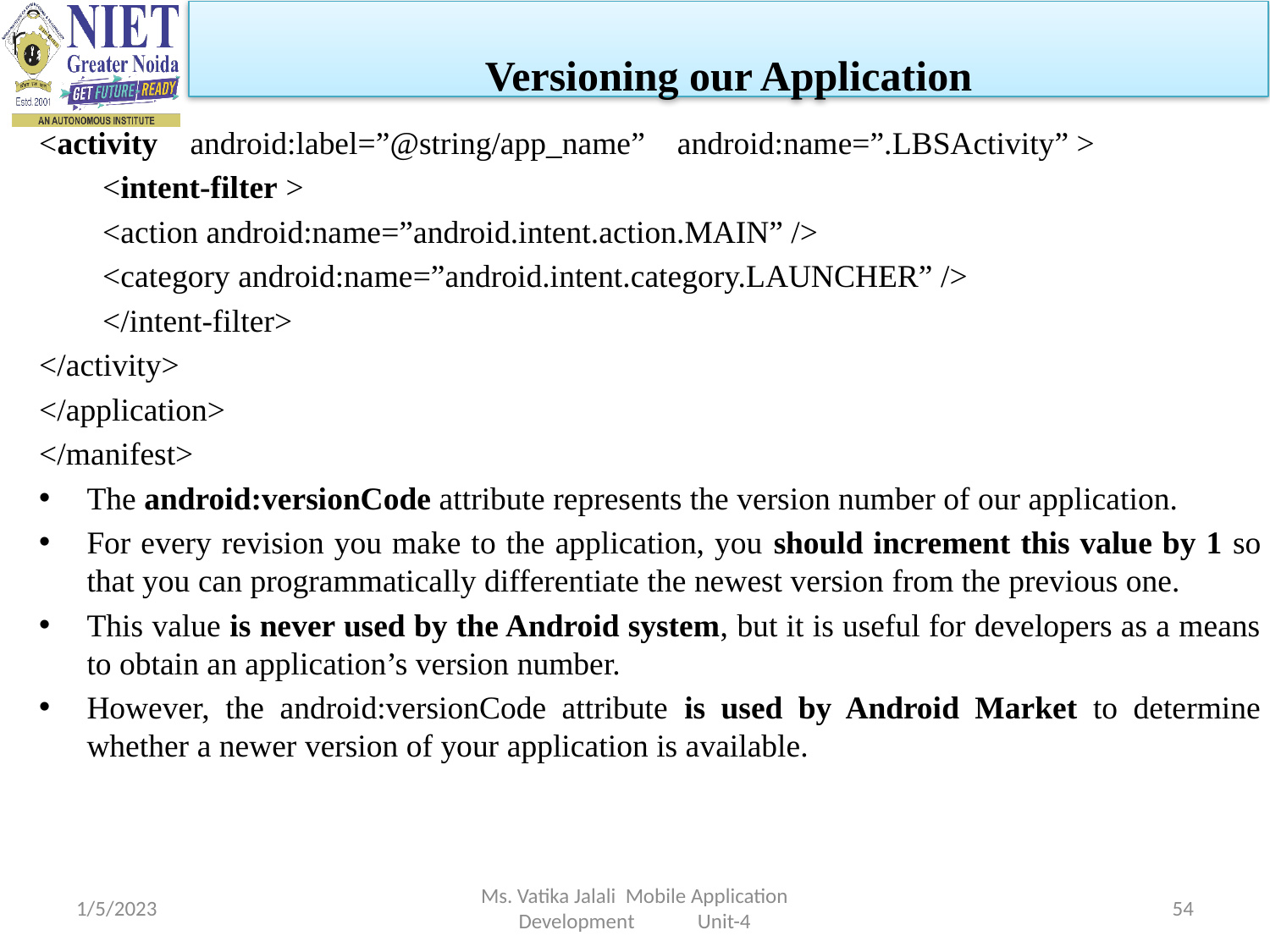

Versioning our Application
<activity    android:label=”@string/app_name”    android:name=”.LBSActivity” >
<intent-filter >
<action android:name=”android.intent.action.MAIN” />
<category android:name=”android.intent.category.LAUNCHER” />
</intent-filter>
</activity>
</application>
</manifest>
The android:versionCode attribute represents the version number of our application.
For every revision you make to the application, you should increment this value by 1 so that you can programmatically differentiate the newest version from the previous one.
This value is never used by the Android system, but it is useful for developers as a means to obtain an application’s version number.
However, the android:versionCode attribute is used by Android Market to determine whether a newer version of your application is available.
1/5/2023
Ms. Vatika Jalali  Mobile Application Development             Unit-4
54